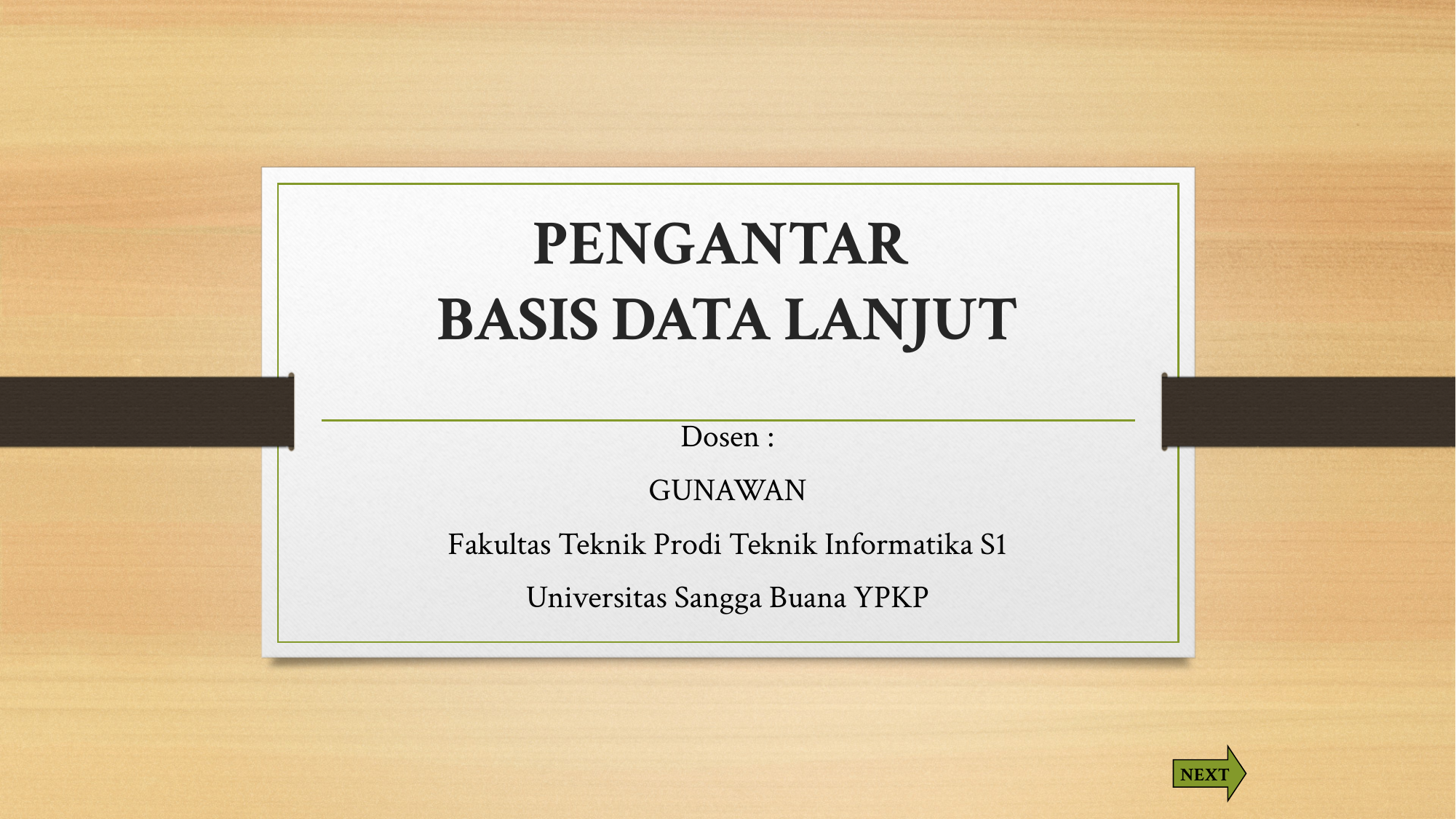

# PENGANTAR BASIS DATA LANJUT
Dosen :
GUNAWAN
Fakultas Teknik Prodi Teknik Informatika S1
Universitas Sangga Buana YPKP

NEXT